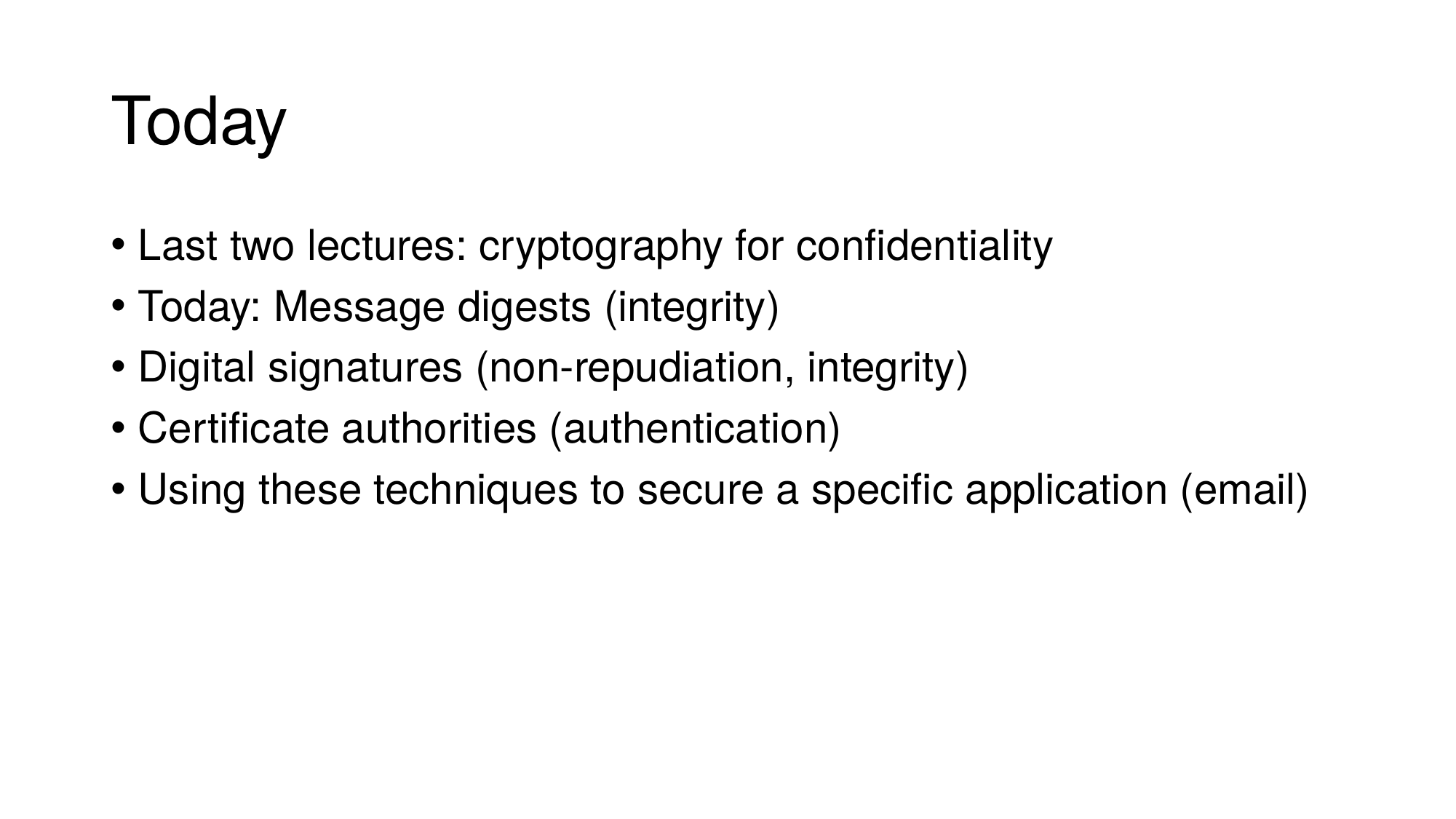

# Today
Last two lectures: cryptography for confidentiality
Today: Message digests (integrity)
Digital signatures (non-repudiation, integrity)
Certificate authorities (authentication)
Using these techniques to secure a specific application (email)